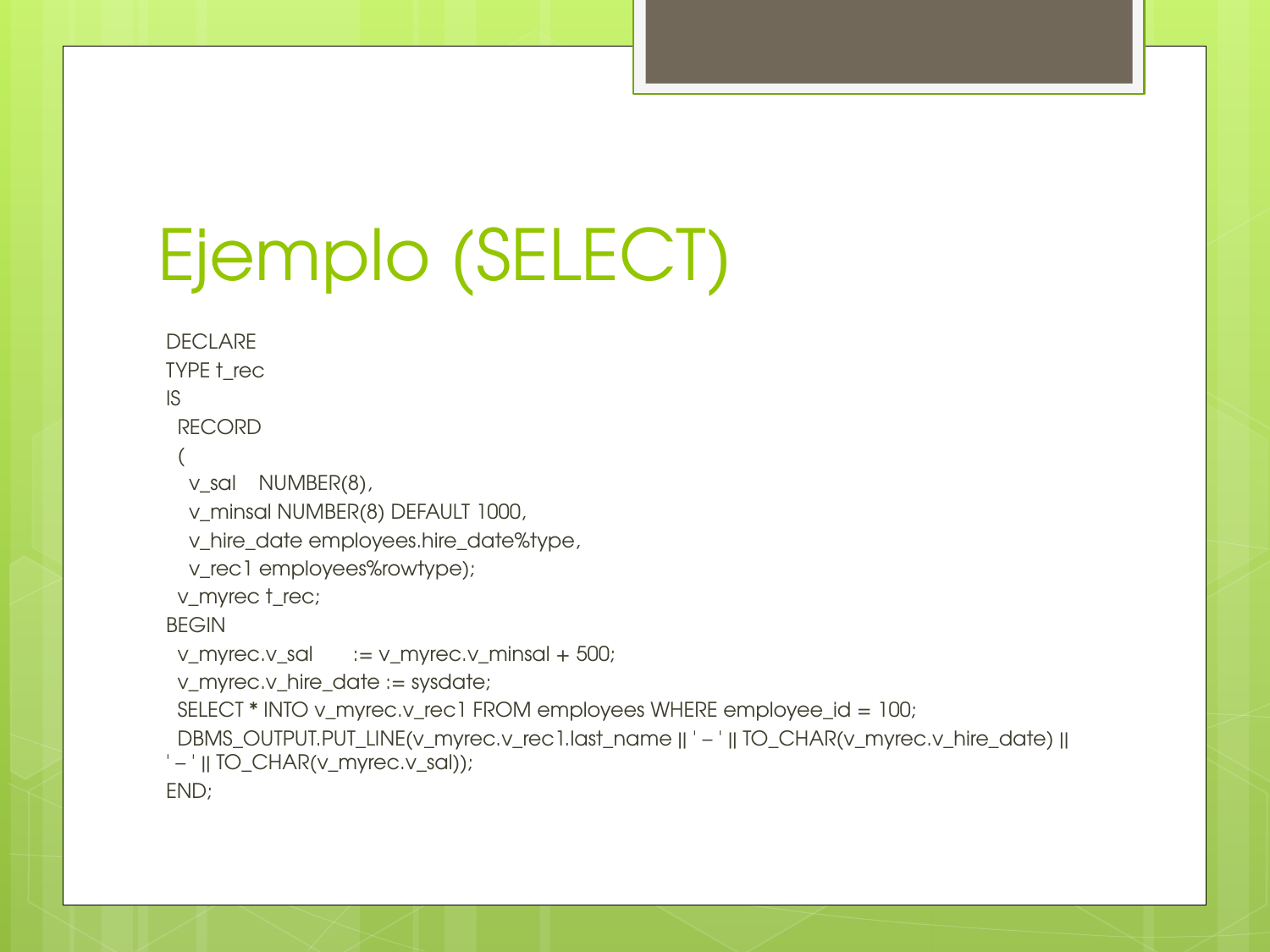

# Ejemplo (SELECT)
DECLARE
TYPE t_rec
IS
  RECORD
  (
    v_sal    NUMBER(8),
    v_minsal NUMBER(8) DEFAULT 1000,
    v_hire_date employees.hire_date%type,
    v_rec1 employees%rowtype);
  v_myrec t_rec;
BEGIN
  v_myrec.v_sal       := v_myrec.v_minsal + 500;
  v_myrec.v_hire_date := sysdate;
  SELECT * INTO v_myrec.v_rec1 FROM employees WHERE employee_id = 100;
  DBMS_OUTPUT.PUT_LINE(v_myrec.v_rec1.last_name || ' – ' || TO_CHAR(v_myrec.v_hire_date) || ' – ' || TO_CHAR(v_myrec.v_sal));
END;